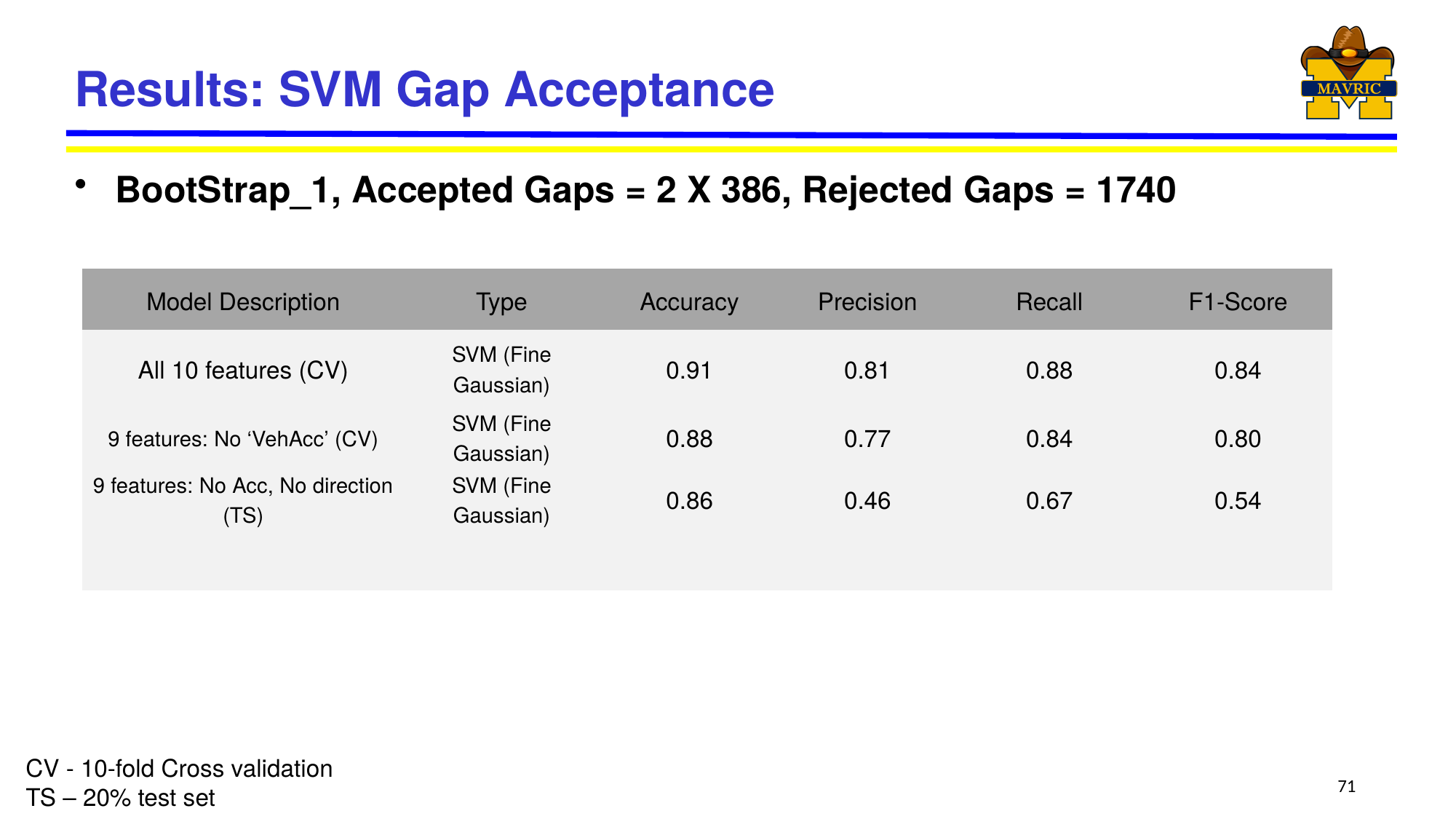

# Results: SVM Gap Acceptance
BootStrap_1, Accepted Gaps = 2 X 386, Rejected Gaps = 1740
| Model Description | Type | Accuracy | Precision | Recall | F1-Score |
| --- | --- | --- | --- | --- | --- |
| All 10 features (CV) | SVM (Fine Gaussian) | 0.91 | 0.81 | 0.88 | 0.84 |
| 9 features: No ‘VehAcc’ (CV) | SVM (Fine Gaussian) | 0.88 | 0.77 | 0.84 | 0.80 |
| 9 features: No Acc, No direction (TS) | SVM (Fine Gaussian) | 0.86 | 0.46 | 0.67 | 0.54 |
|  |  |  |  |  |  |
CV - 10-fold Cross validation
TS – 20% test set
71